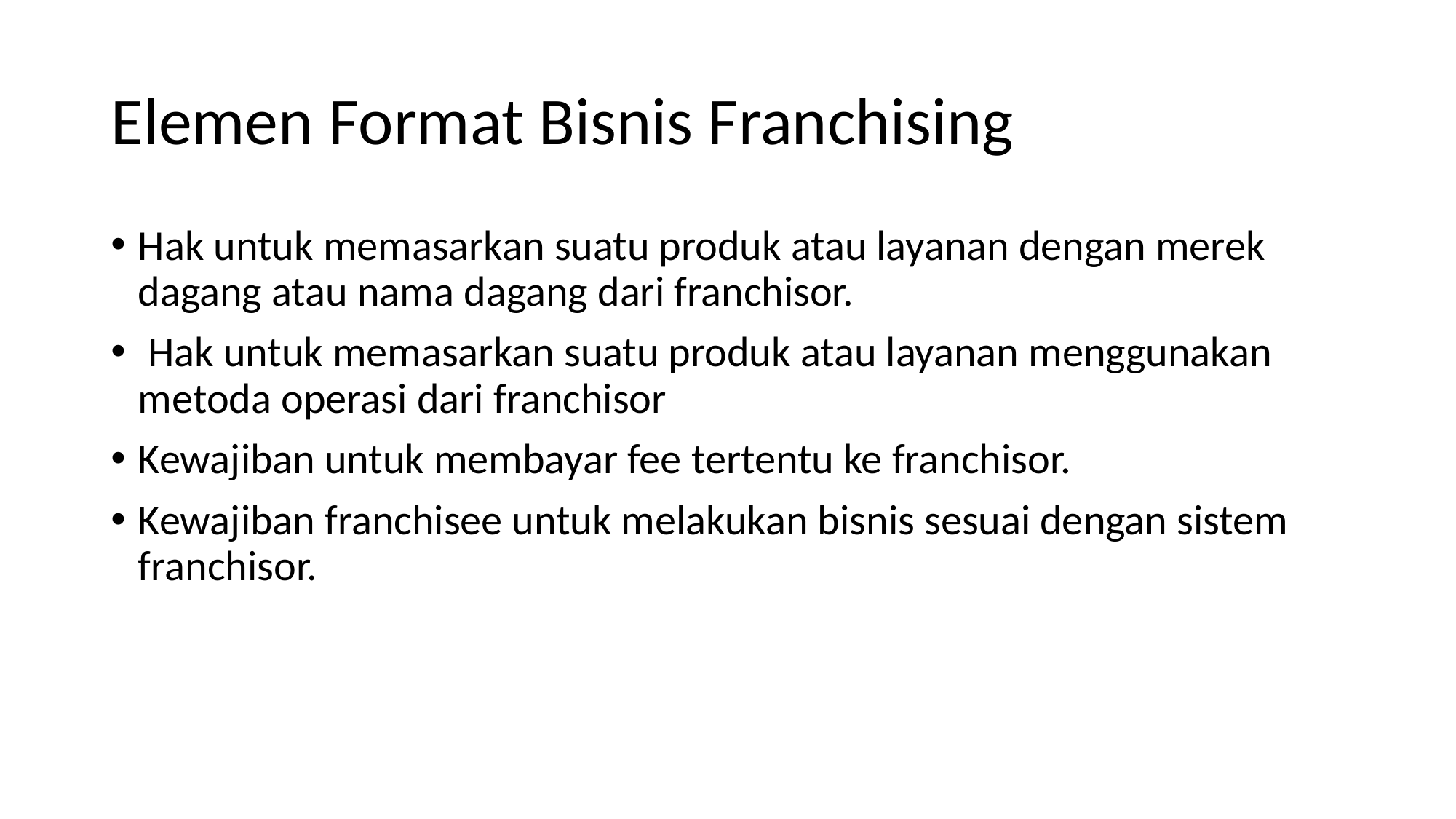

# Elemen Format Bisnis Franchising
Hak untuk memasarkan suatu produk atau layanan dengan merek dagang atau nama dagang dari franchisor.
 Hak untuk memasarkan suatu produk atau layanan menggunakan metoda operasi dari franchisor
Kewajiban untuk membayar fee tertentu ke franchisor.
Kewajiban franchisee untuk melakukan bisnis sesuai dengan sistem franchisor.